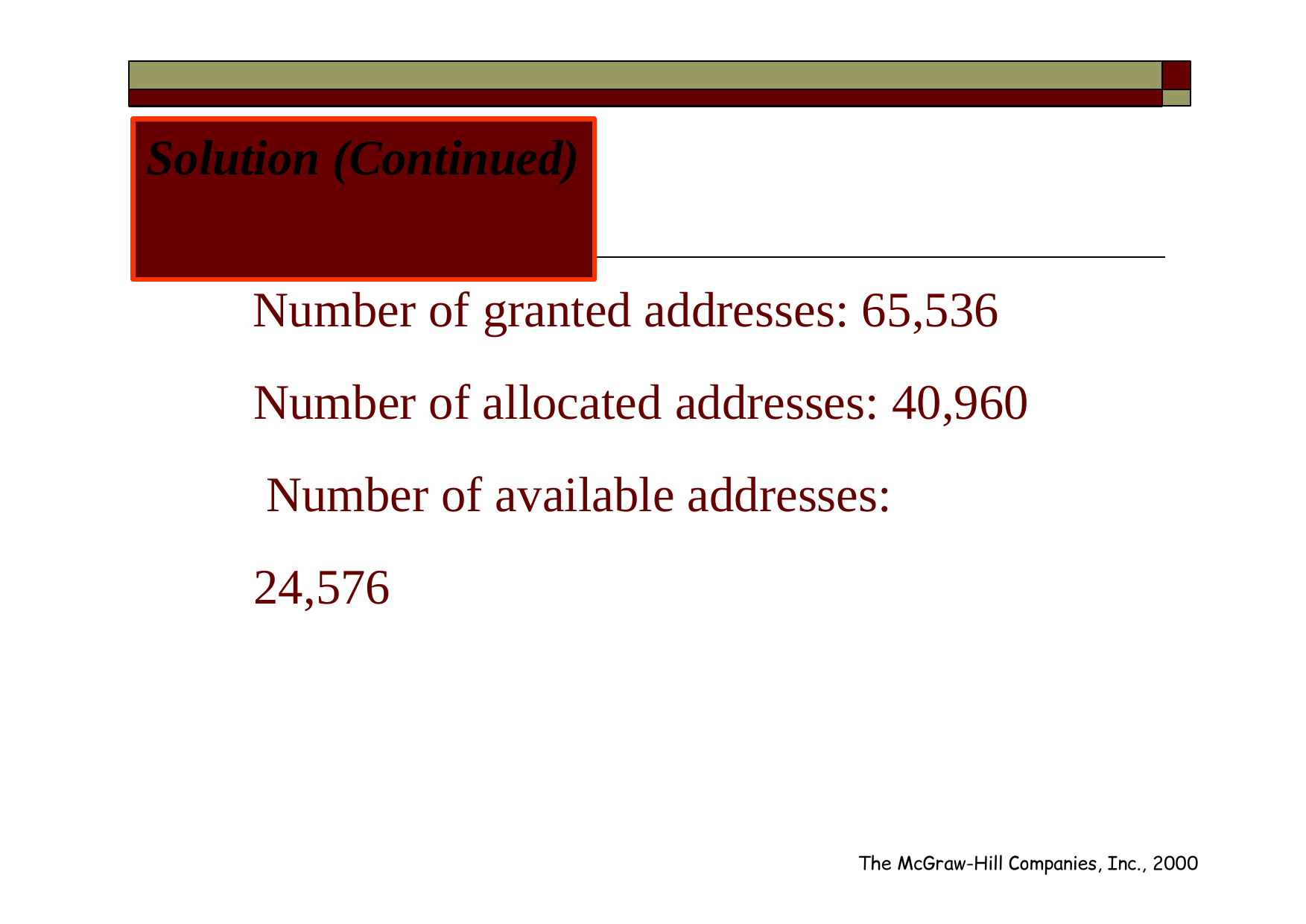

# Solution (Continued)
Number of granted addresses: 65,536  Number of allocated addresses: 40,960  Number of available addresses: 24,576
The McGraw-Hill Companies, Inc., 2000